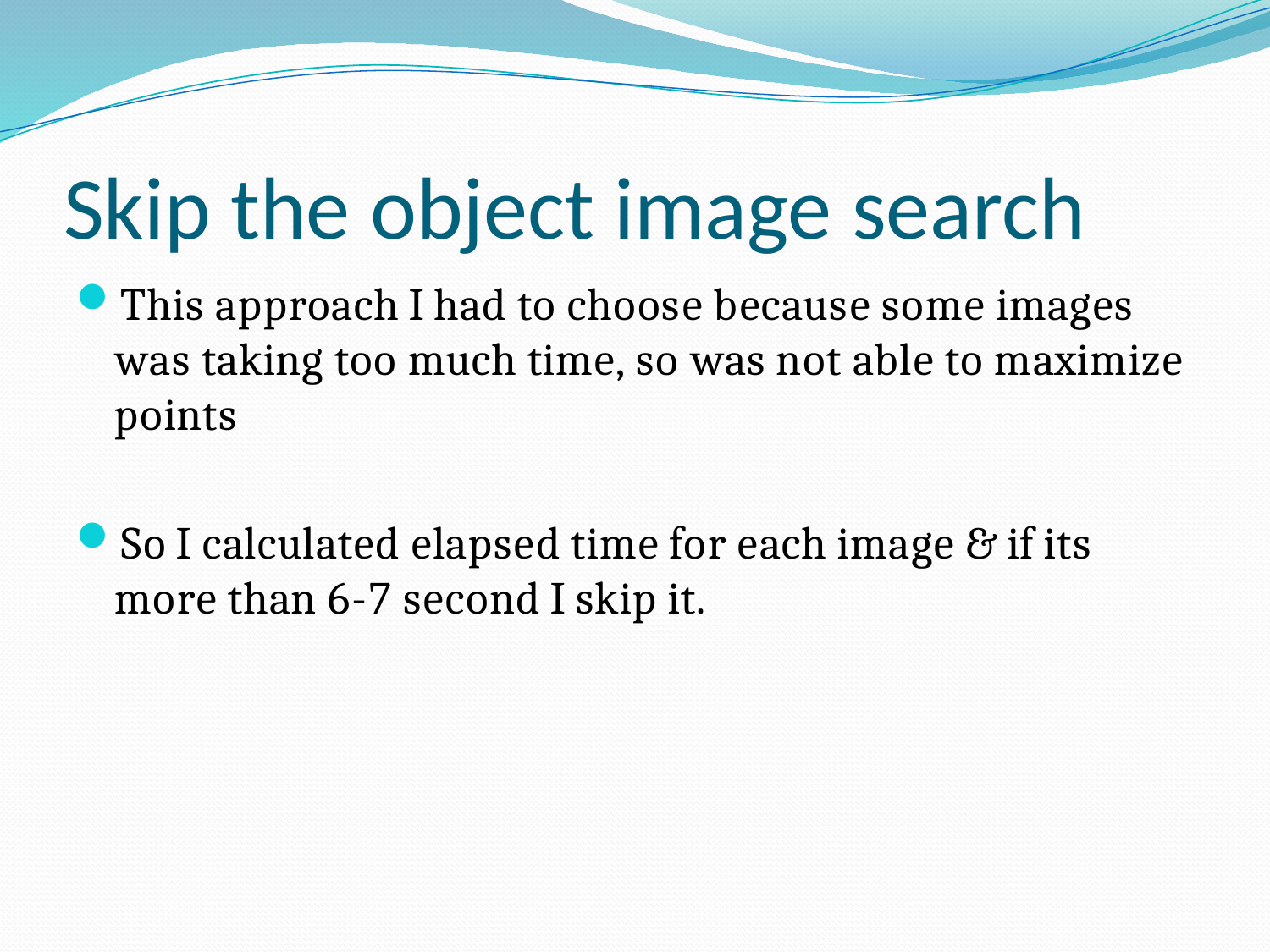

# Skip the object image search
This approach I had to choose because some images was taking too much time, so was not able to maximize points

So I calculated elapsed time for each image & if its more than 6-7 second I skip it.